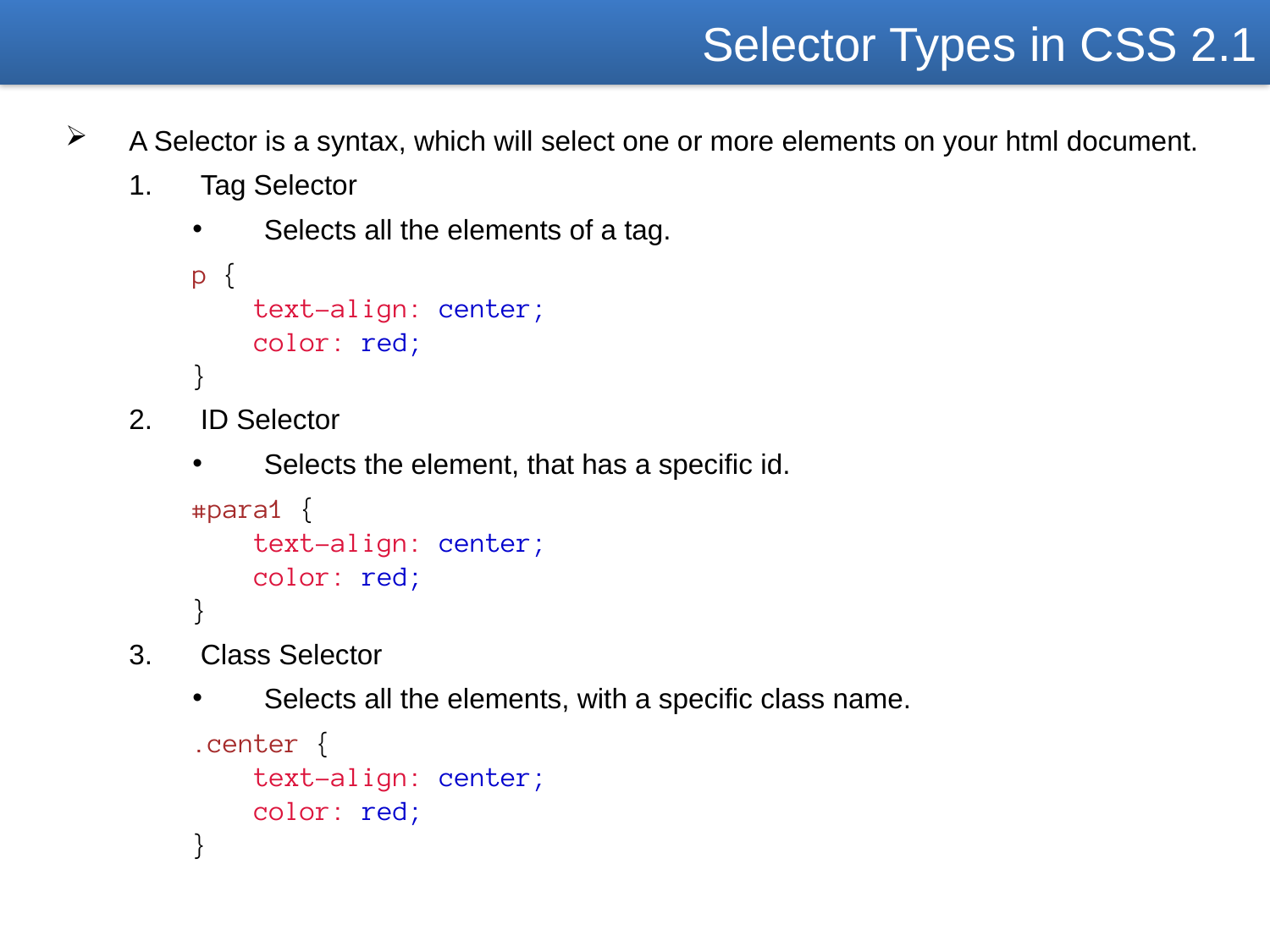

Selector Types in CSS 2.1
A Selector is a syntax, which will select one or more elements on your html document.
Tag Selector
Selects all the elements of a tag.
p {
    text-align: center;
    color: red;
}
ID Selector
Selects the element, that has a specific id.
#para1 {
    text-align: center;
    color: red;
}
Class Selector
Selects all the elements, with a specific class name.
.center {
    text-align: center;
    color: red;
}